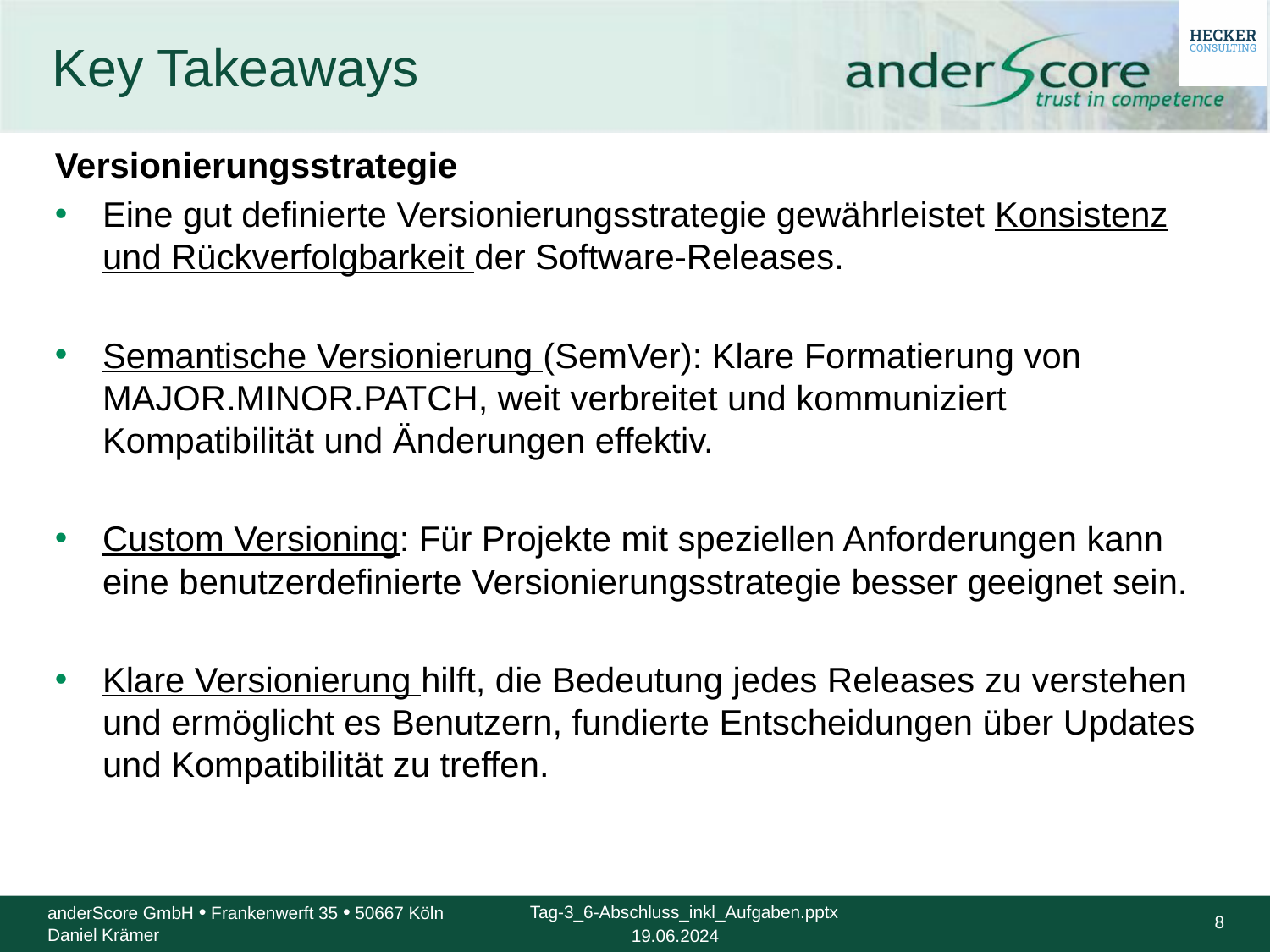

# Key Takeaways
Versionierungsstrategie
Eine gut definierte Versionierungsstrategie gewährleistet Konsistenz und Rückverfolgbarkeit der Software-Releases.

Semantische Versionierung (SemVer): Klare Formatierung von MAJOR.MINOR.PATCH, weit verbreitet und kommuniziert Kompatibilität und Änderungen effektiv.

Custom Versioning: Für Projekte mit speziellen Anforderungen kann eine benutzerdefinierte Versionierungsstrategie besser geeignet sein.

Klare Versionierung hilft, die Bedeutung jedes Releases zu verstehen und ermöglicht es Benutzern, fundierte Entscheidungen über Updates und Kompatibilität zu treffen.